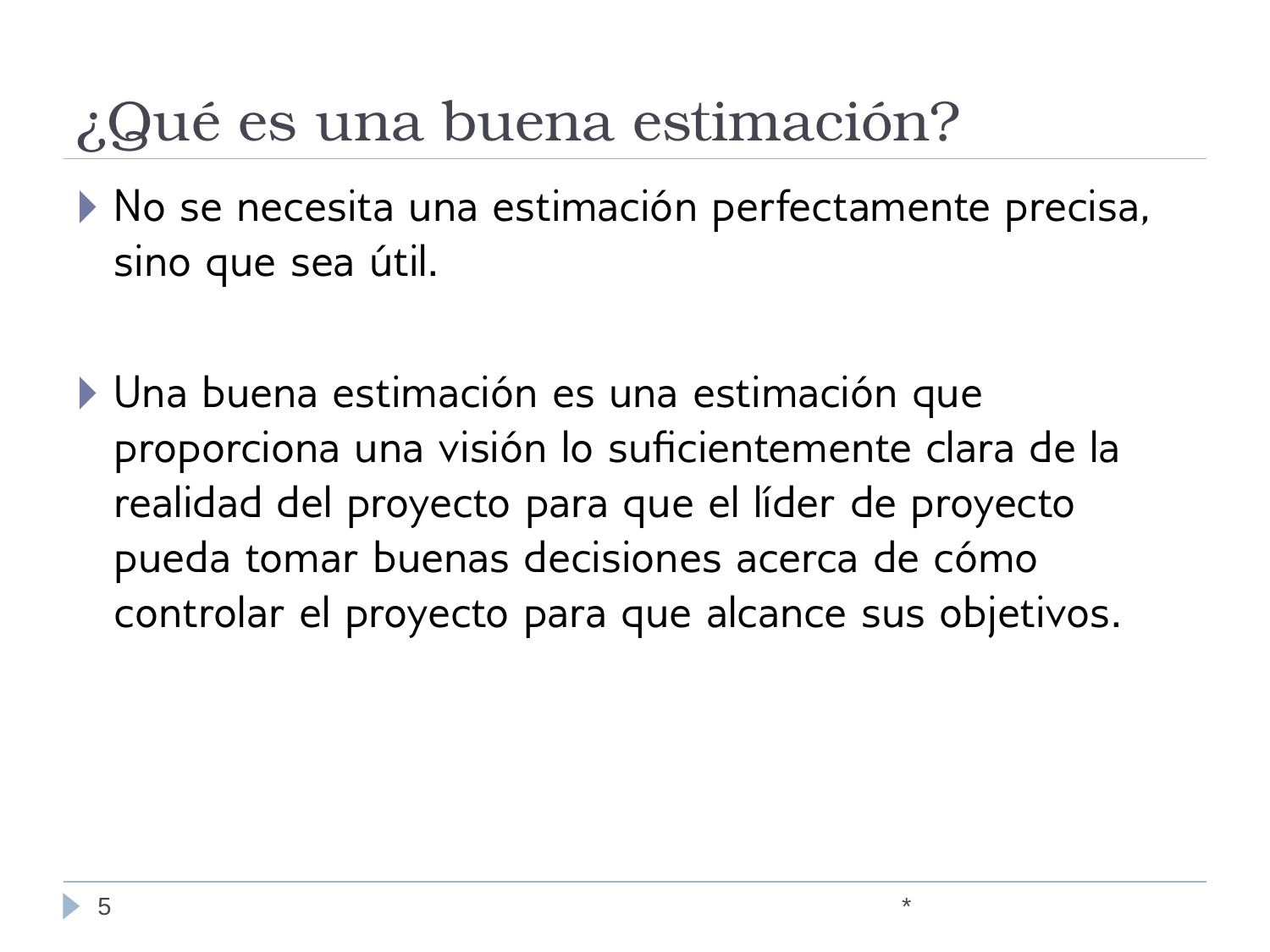

# ¿Qué es una buena estimación?
No se necesita una estimación perfectamente precisa, sino que sea útil.

Una buena estimación es una estimación que proporciona una visión lo suficientemente clara de la realidad del proyecto para que el líder de proyecto pueda tomar buenas decisiones acerca de cómo controlar el proyecto para que alcance sus objetivos.

5
*